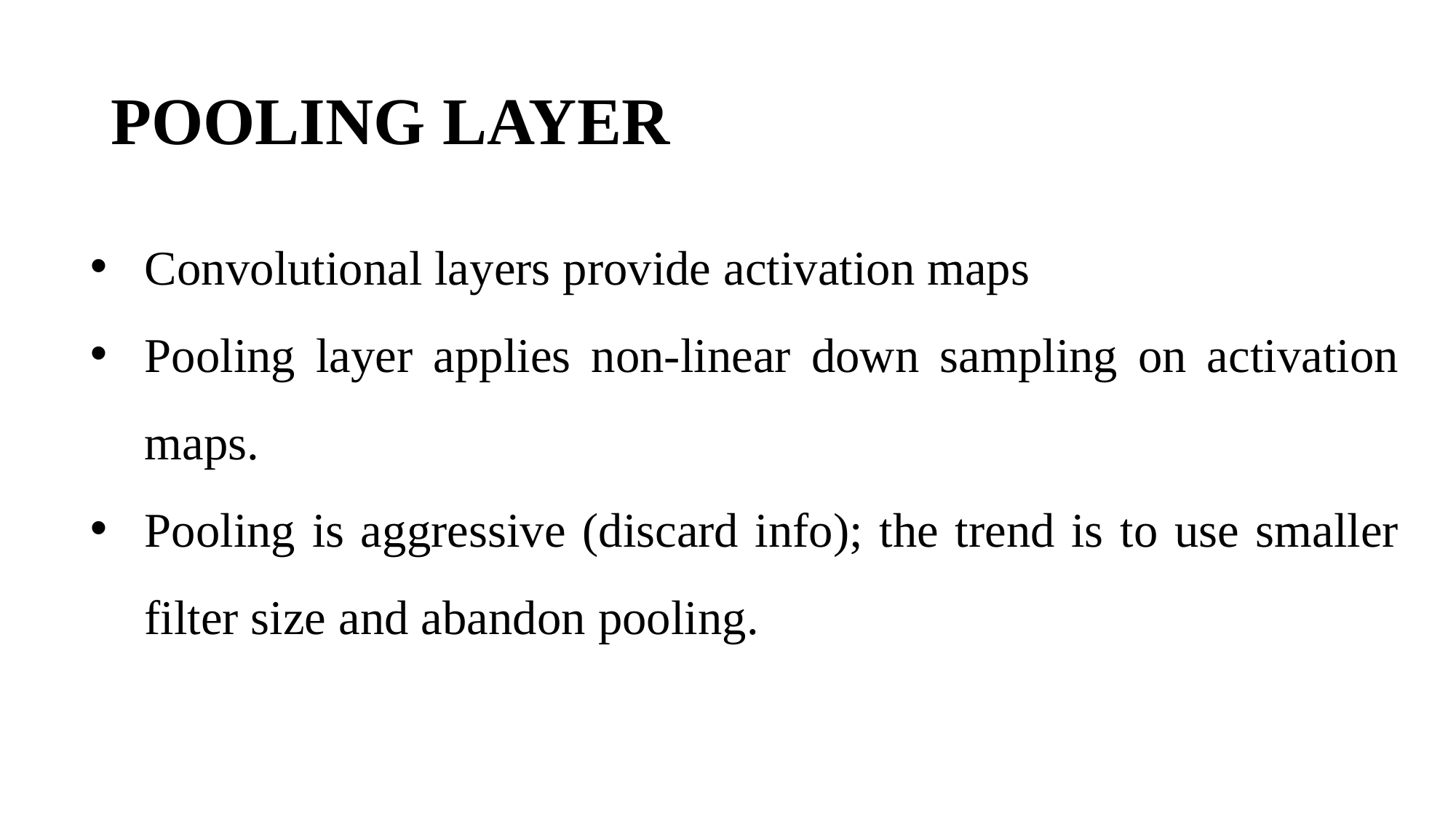

# POOLING LAYER
Convolutional layers provide activation maps
Pooling layer applies non-linear down sampling on activation maps.
Pooling is aggressive (discard info); the trend is to use smaller filter size and abandon pooling.